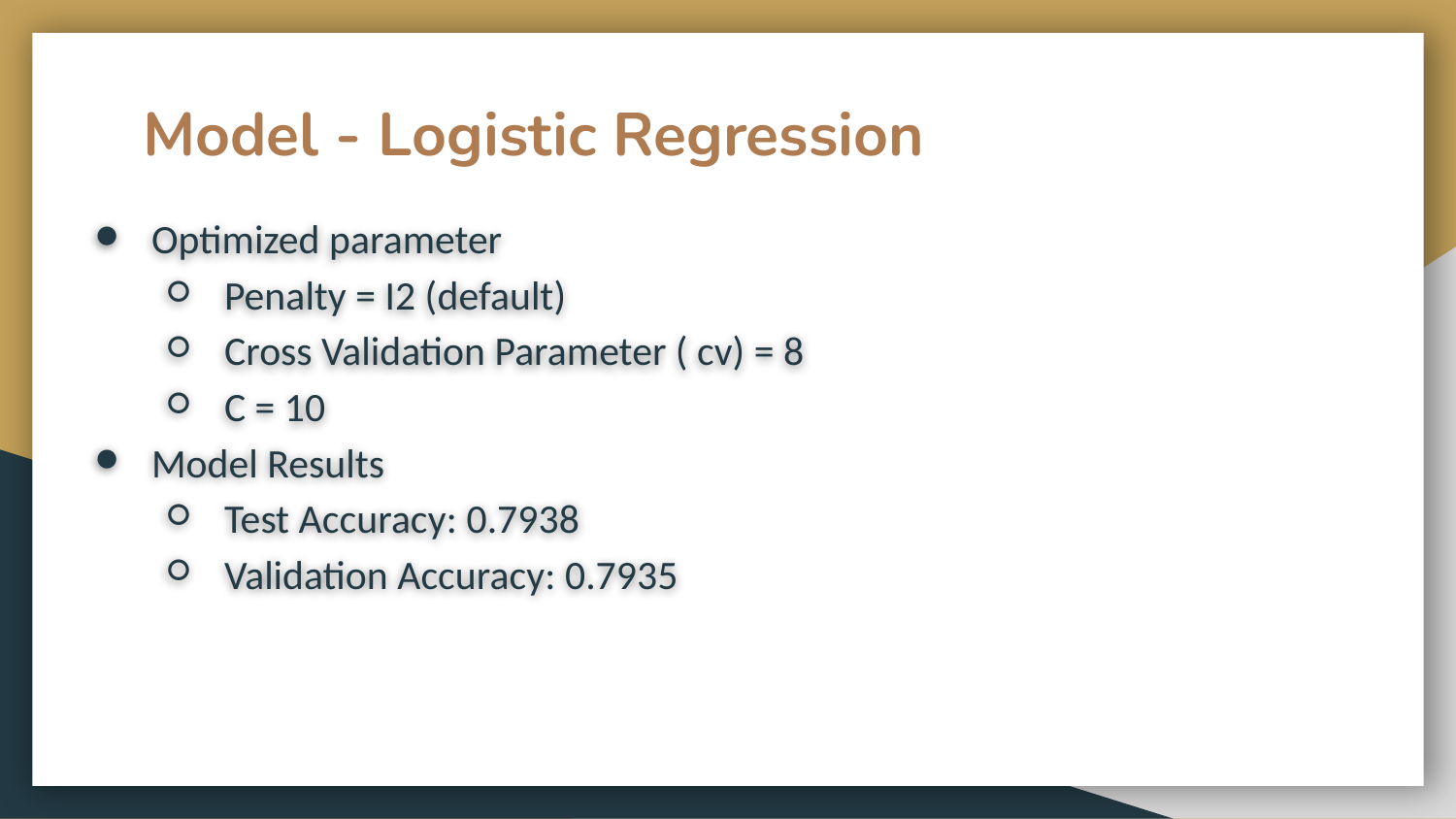

# Model - Logistic Regression
Optimized parameter
Penalty = I2 (default)
Cross Validation Parameter ( cv) = 8
C = 10
Model Results
Test Accuracy: 0.7938
Validation Accuracy: 0.7935